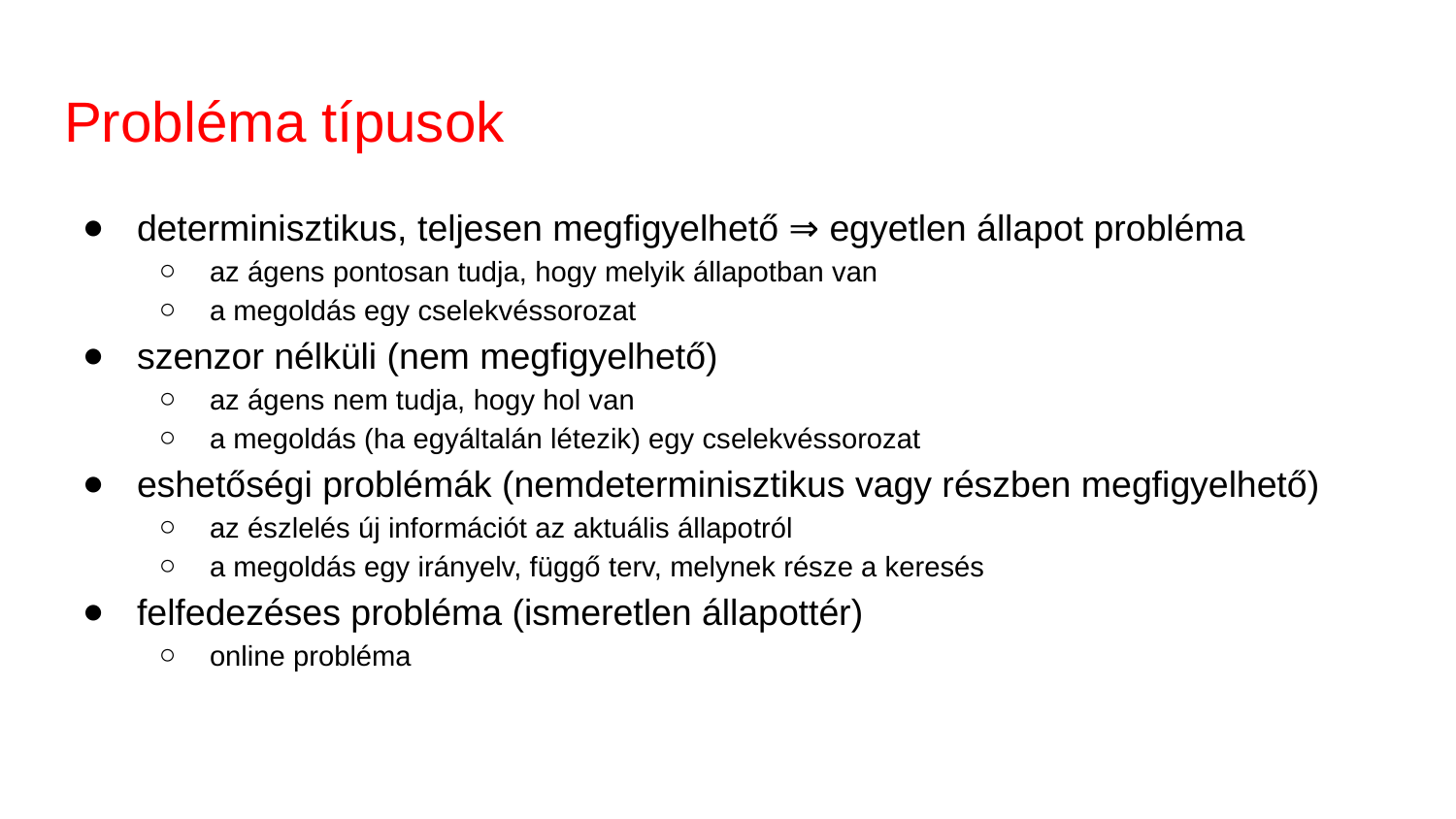

# Probléma típusok
determinisztikus, teljesen megfigyelhető ⇒ egyetlen állapot probléma
az ágens pontosan tudja, hogy melyik állapotban van
a megoldás egy cselekvéssorozat
szenzor nélküli (nem megfigyelhető)
az ágens nem tudja, hogy hol van
a megoldás (ha egyáltalán létezik) egy cselekvéssorozat
eshetőségi problémák (nemdeterminisztikus vagy részben megfigyelhető)
az észlelés új információt az aktuális állapotról
a megoldás egy irányelv, függő terv, melynek része a keresés
felfedezéses probléma (ismeretlen állapottér)
online probléma